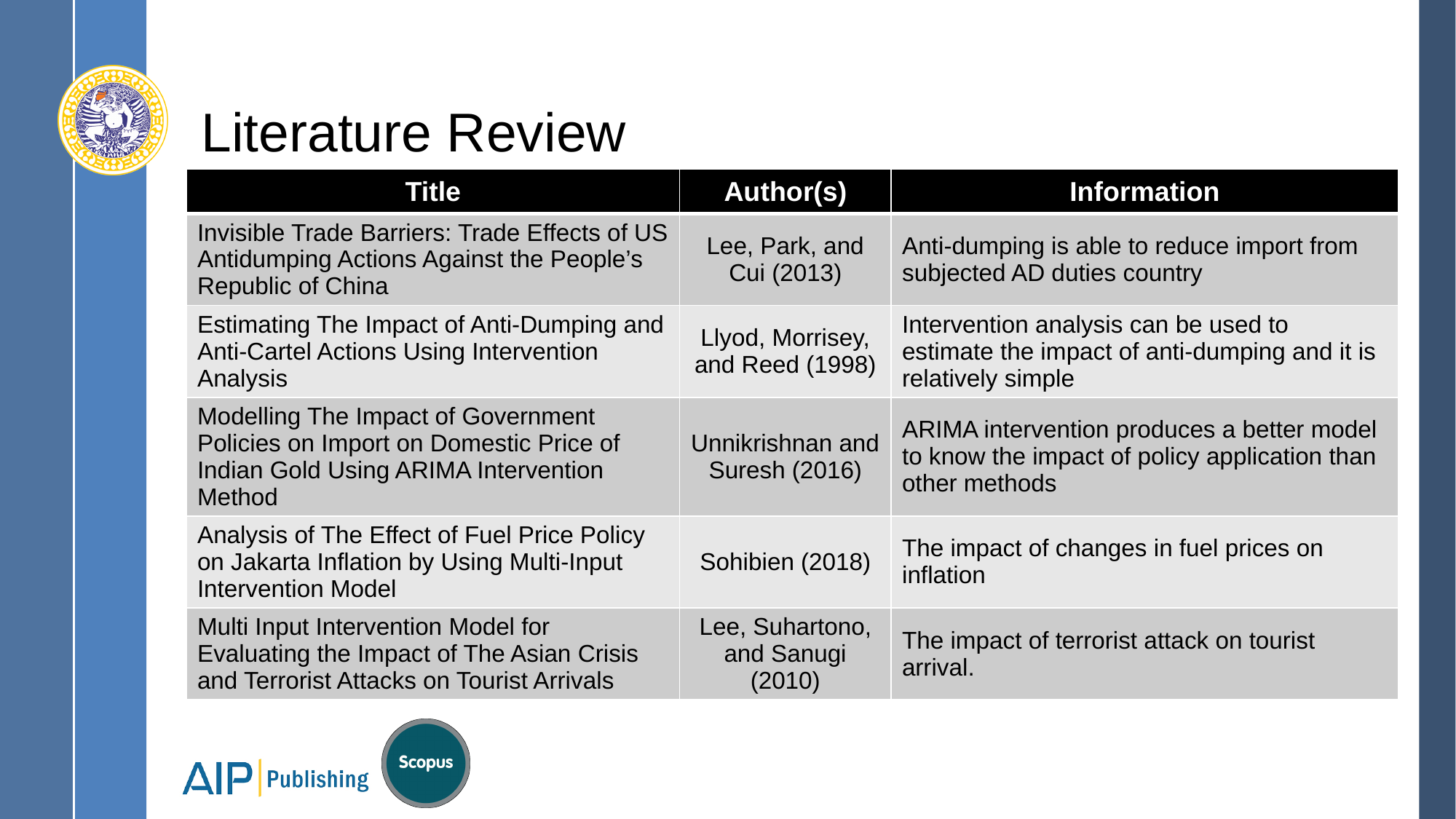

# Literature Review
| Title | Author(s) | Information |
| --- | --- | --- |
| Invisible Trade Barriers: Trade Effects of US Antidumping Actions Against the People’s Republic of China | Lee, Park, and Cui (2013) | Anti-dumping is able to reduce import from subjected AD duties country |
| Estimating The Impact of Anti‐Dumping and Anti‐Cartel Actions Using Intervention Analysis | Llyod, Morrisey, and Reed (1998) | Intervention analysis can be used to estimate the impact of anti-dumping and it is relatively simple |
| Modelling The Impact of Government Policies on Import on Domestic Price of Indian Gold Using ARIMA Intervention Method | Unnikrishnan and Suresh (2016) | ARIMA intervention produces a better model to know the impact of policy application than other methods |
| Analysis of The Effect of Fuel Price Policy on Jakarta Inflation by Using Multi-Input Intervention Model | Sohibien (2018) | The impact of changes in fuel prices on inflation |
| Multi Input Intervention Model for Evaluating the Impact of The Asian Crisis and Terrorist Attacks on Tourist Arrivals | Lee, Suhartono, and Sanugi (2010) | The impact of terrorist attack on tourist arrival. |